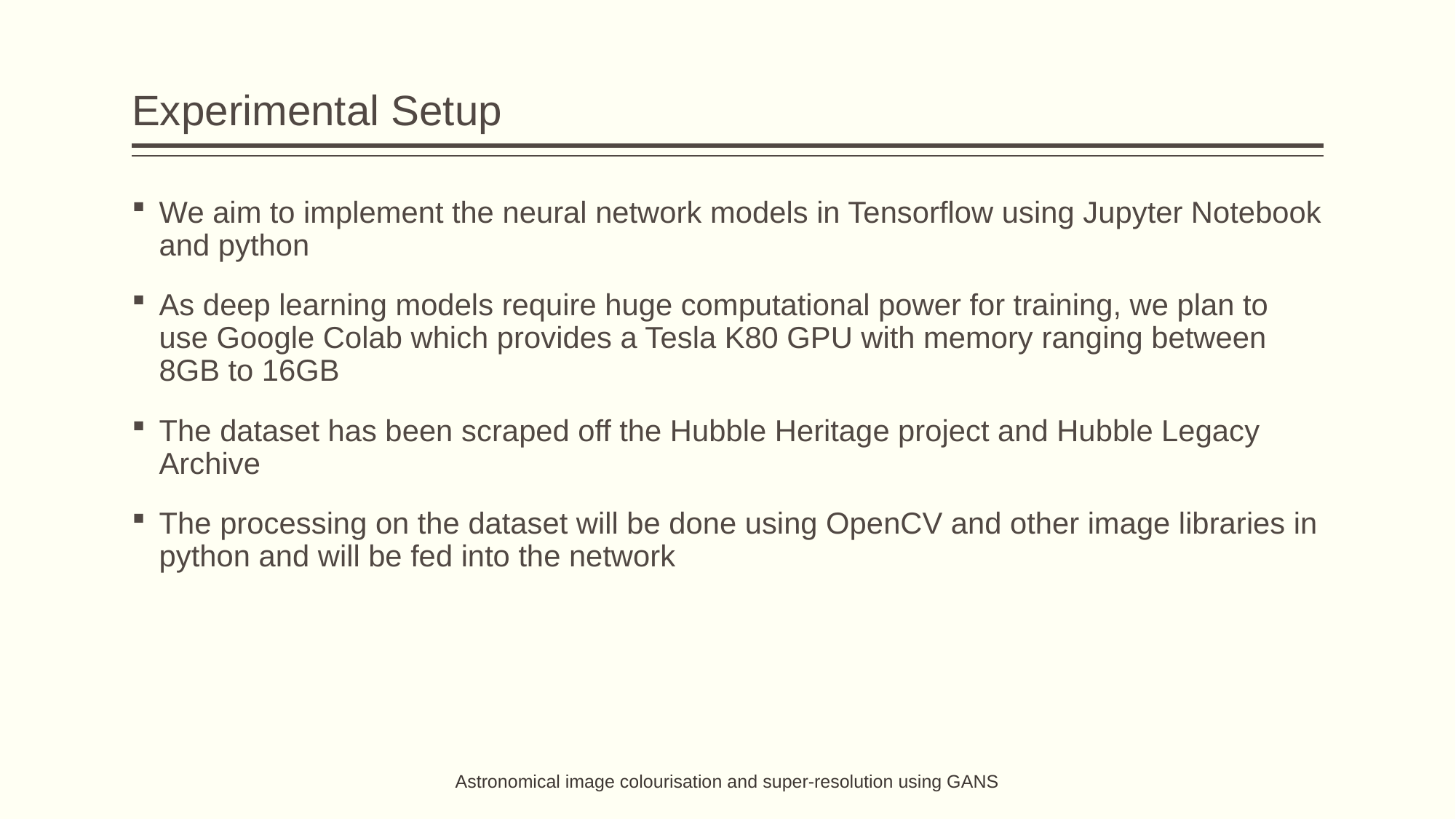

# Experimental Setup
We aim to implement the neural network models in Tensorflow using Jupyter Notebook and python
As deep learning models require huge computational power for training, we plan to use Google Colab which provides a Tesla K80 GPU with memory ranging between 8GB to 16GB
The dataset has been scraped off the Hubble Heritage project and Hubble Legacy Archive
The processing on the dataset will be done using OpenCV and other image libraries in python and will be fed into the network
Astronomical image colourisation and super-resolution using GANS